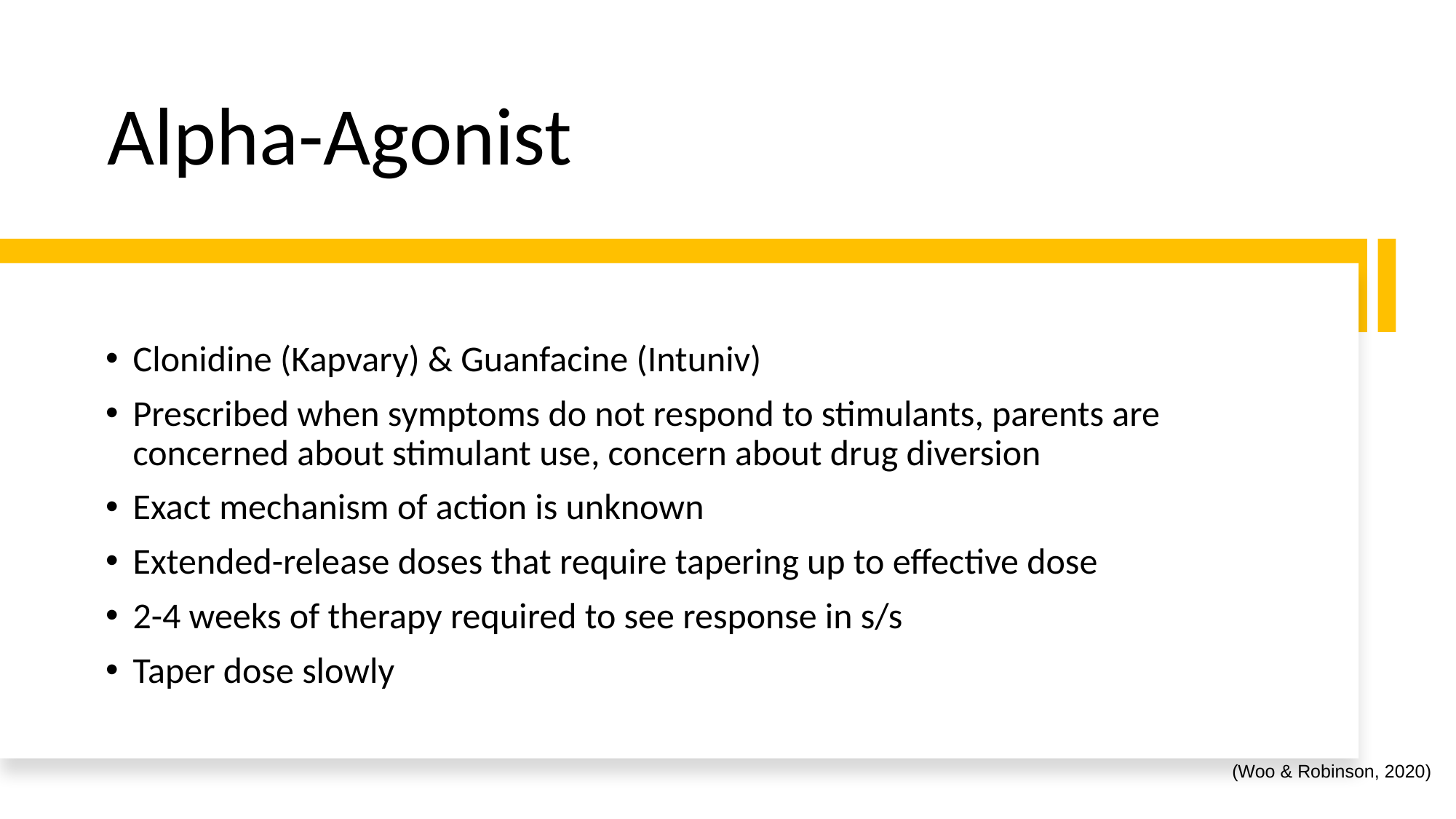

# Alpha-Agonist

Clonidine (Kapvary) & Guanfacine (Intuniv)
Prescribed when symptoms do not respond to stimulants, parents are concerned about stimulant use, concern about drug diversion
Exact mechanism of action is unknown
Extended-release doses that require tapering up to effective dose
2-4 weeks of therapy required to see response in s/s
Taper dose slowly
(Woo & Robinson, 2020)